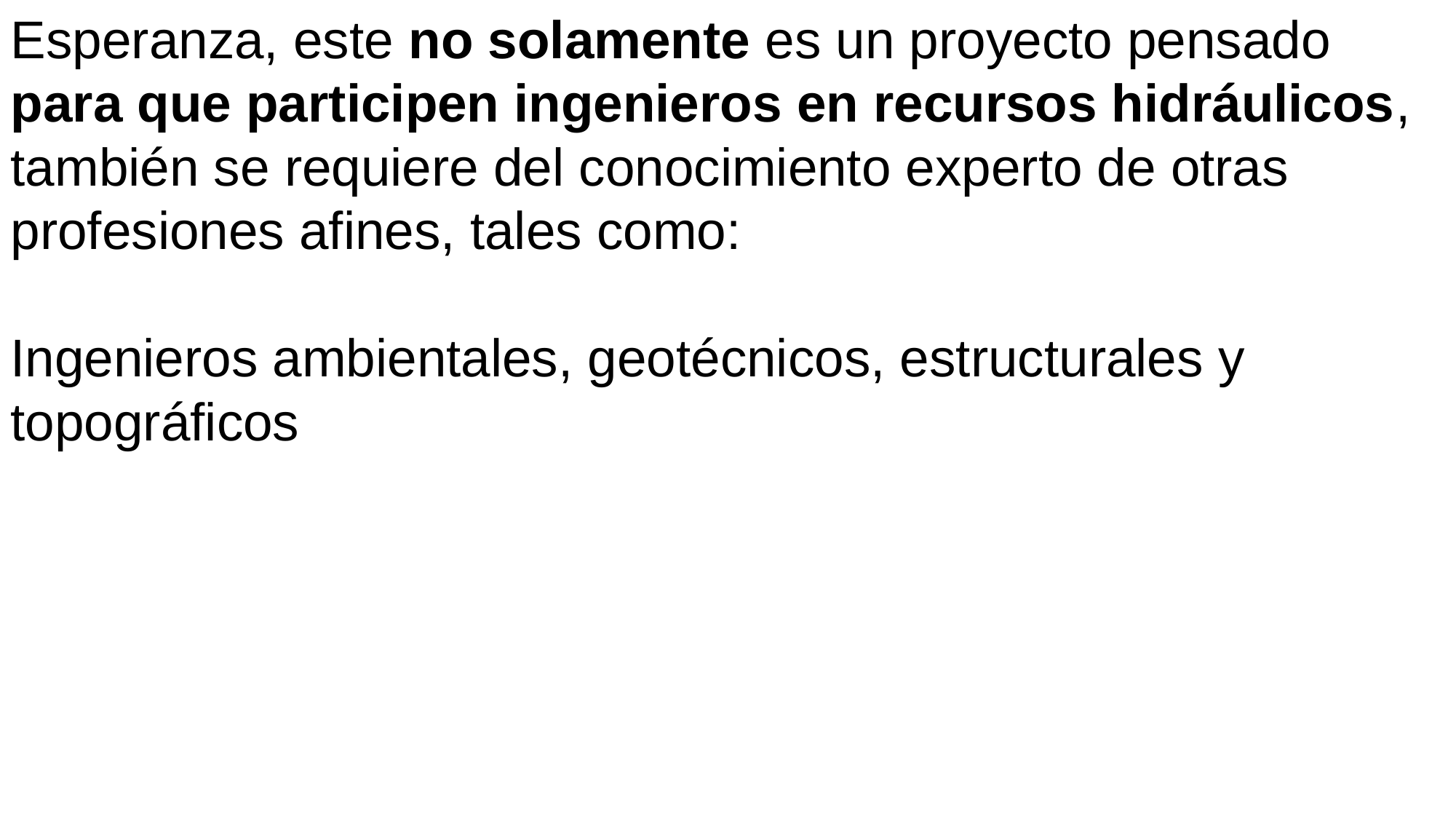

Esperanza, este no solamente es un proyecto pensado para que participen ingenieros en recursos hidráulicos, también se requiere del conocimiento experto de otras profesiones afines, tales como:

Ingenieros ambientales, geotécnicos, estructurales y topográficos